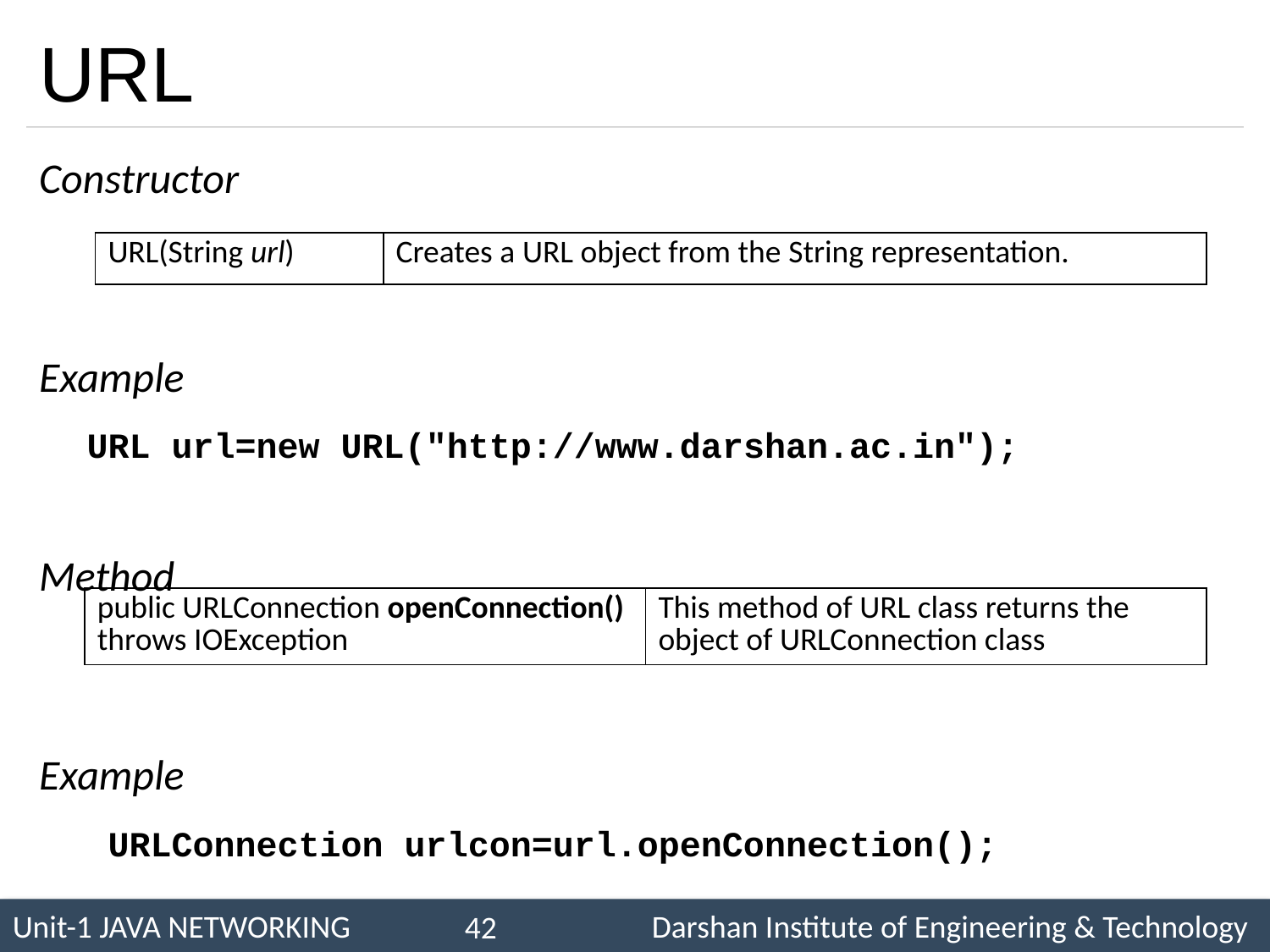

# URL
Constructor

Example
 	URL url=new URL("http://www.darshan.ac.in");

Method

Example
	 URLConnection urlcon=url.openConnection();

| URL(String url) | Creates a URL object from the String representation. |
| --- | --- |
| public URLConnection openConnection() throws IOException | This method of URL class returns the object of URLConnection class |
| --- | --- |